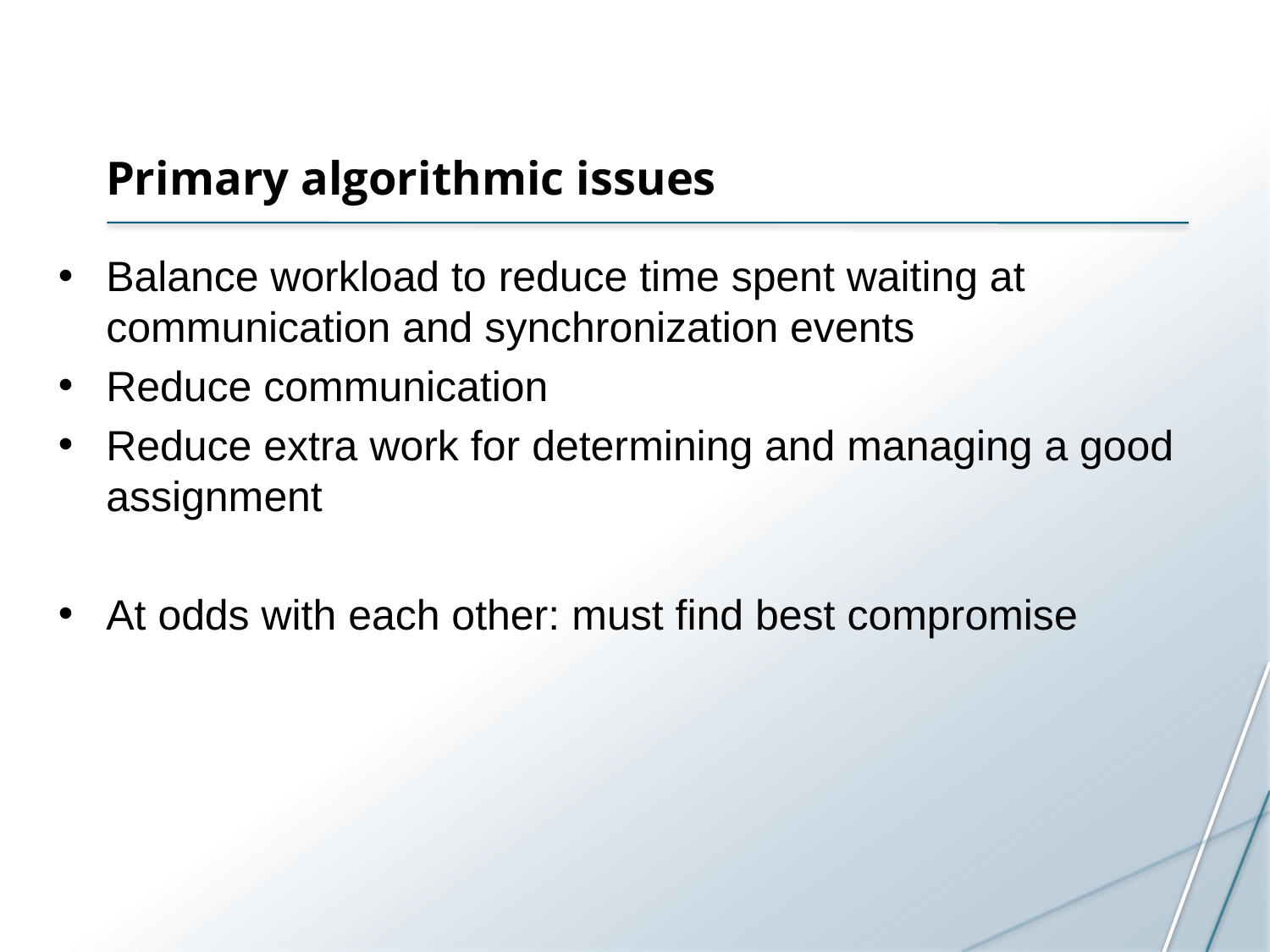

# Primary algorithmic issues
Balance workload to reduce time spent waiting at communication and synchronization events
Reduce communication
Reduce extra work for determining and managing a good assignment

At odds with each other: must find best compromise